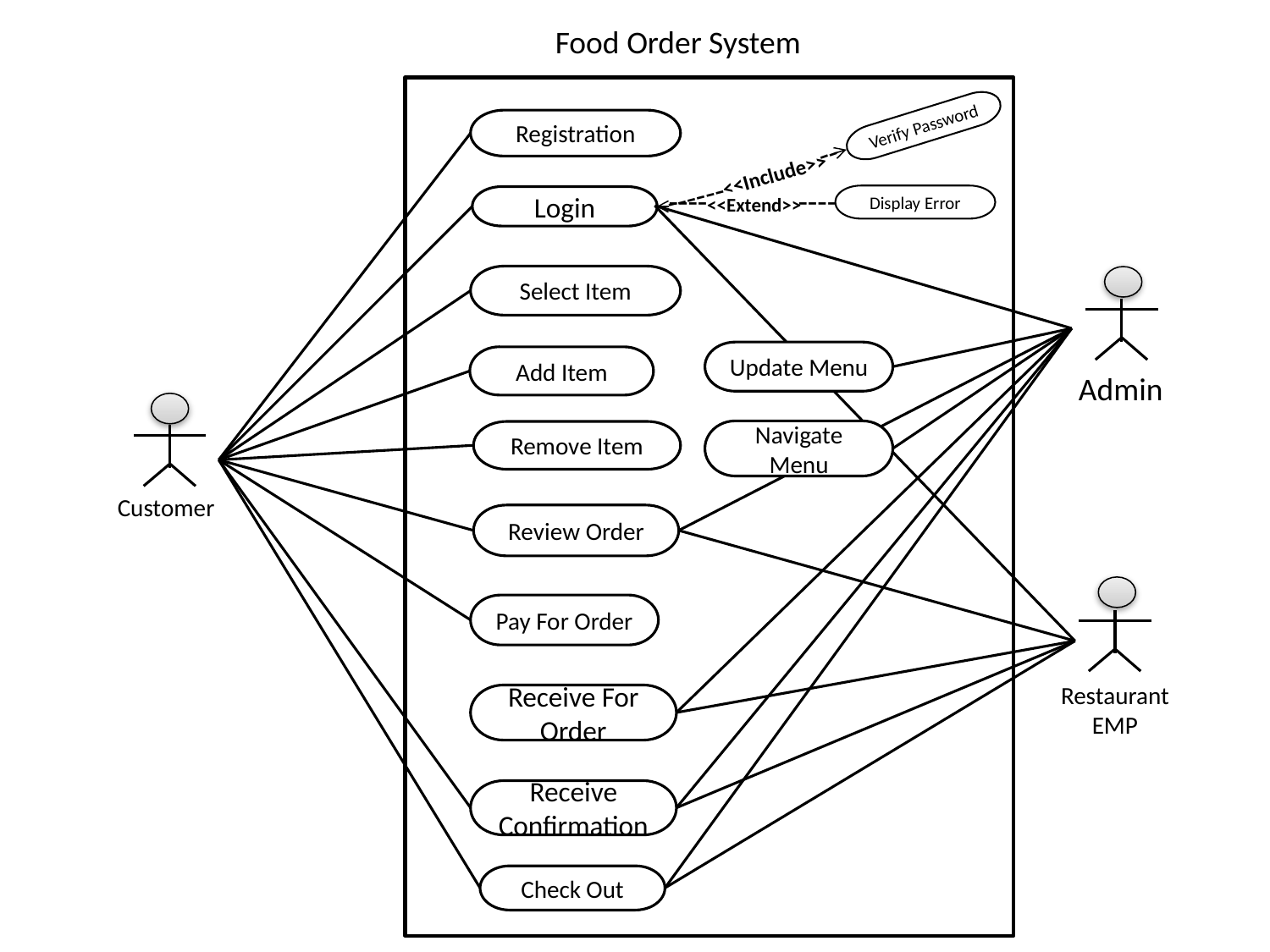

Food Order System

Verify Password
Registration
--
<<Include>>
------
----
----
Display Error
<<Extend>>
Login
Select Item

Update Menu
Add Item
 Admin

Navigate Menu
Remove Item
Customer
Review Order

Pay For Order
Restaurant EMP
Receive For Order
Receive Confirmation
Check Out